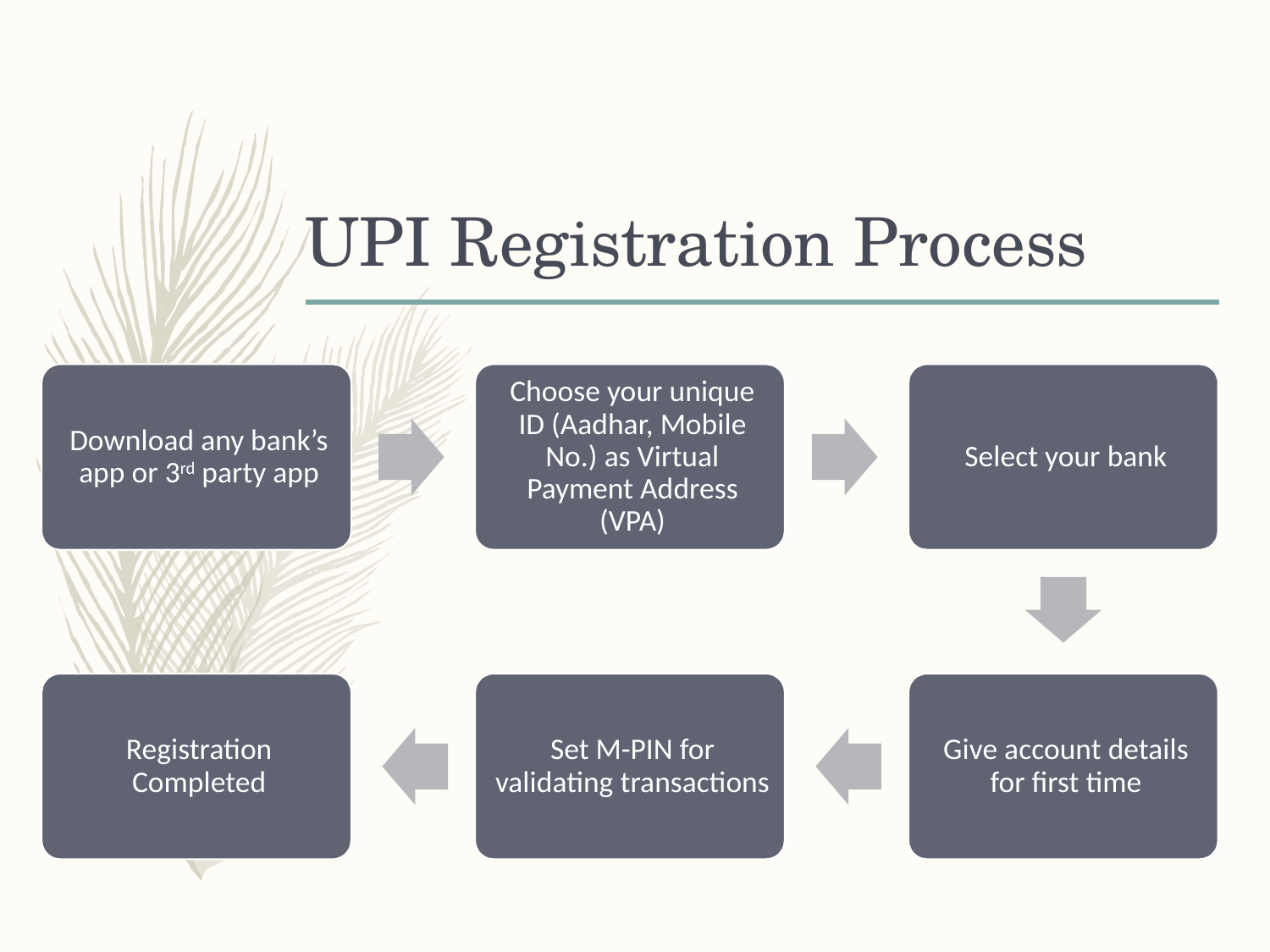

# UPI Registration Process
Download any bank’s app or 3rd party app

Choose your unique ID (Aadhar, Mobile No.) as Virtual Payment Address (VPA)

Select your bank

Give account details for first time

Set M-PIN for validating transactions

Registration Completed